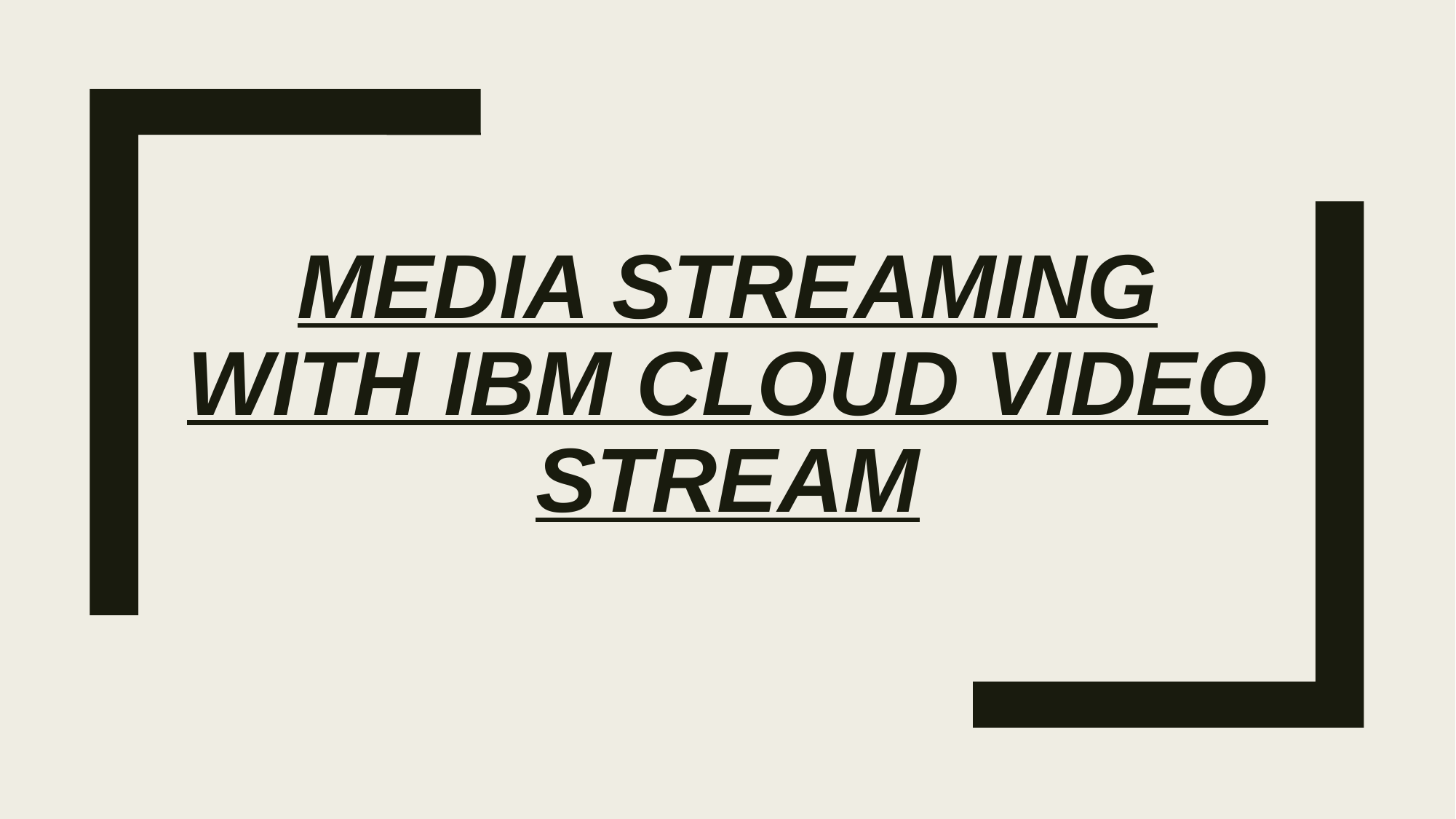

# Media Streaming with IBM cloud video stream